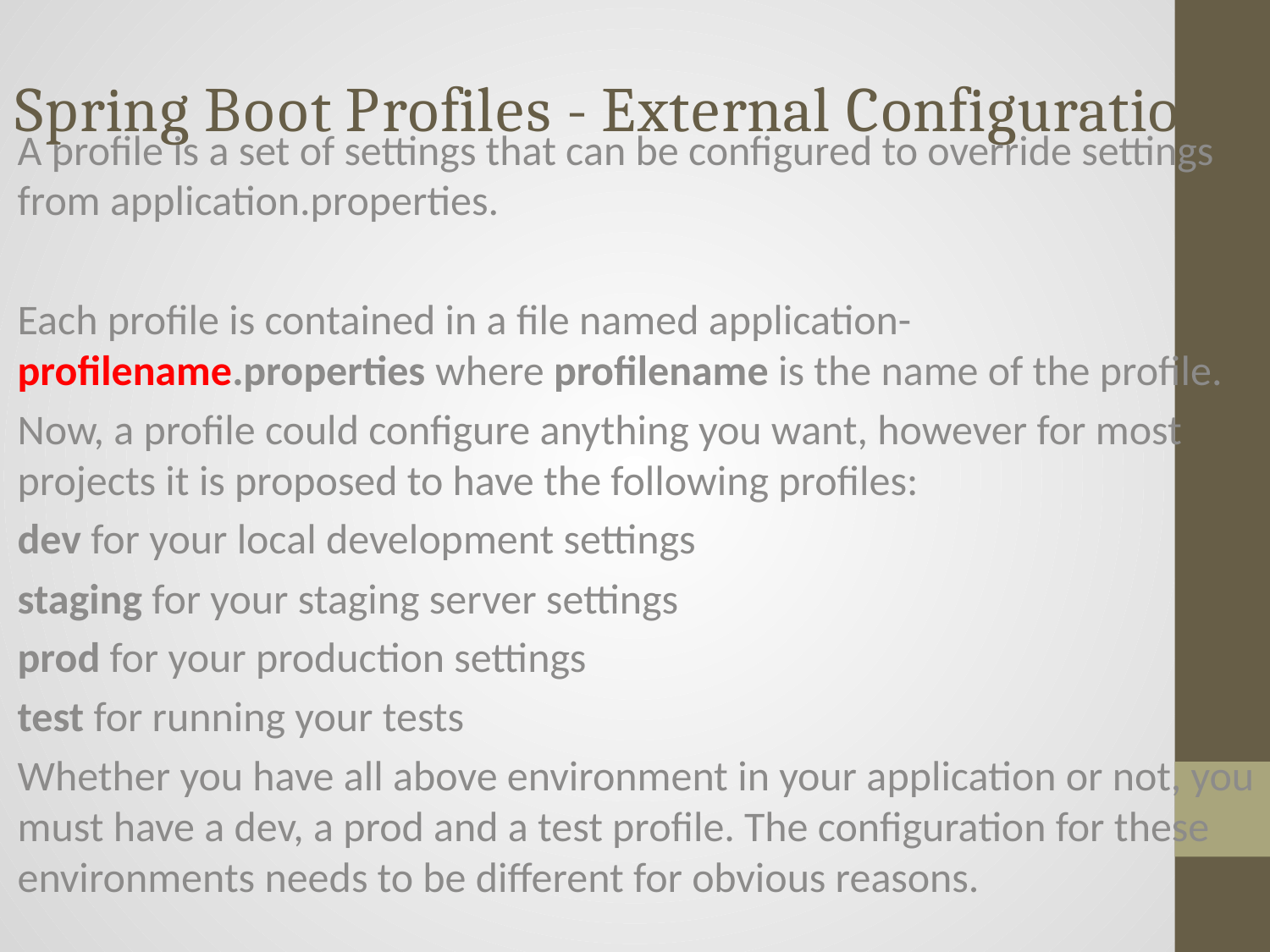

# Spring Boot Profiles - External Configurations
A profile is a set of settings that can be configured to override settings from application.properties.

Each profile is contained in a file named application-profilename.properties where profilename is the name of the profile.
Now, a profile could configure anything you want, however for most projects it is proposed to have the following profiles:
dev for your local development settings
staging for your staging server settings
prod for your production settings
test for running your tests
Whether you have all above environment in your application or not, you must have a dev, a prod and a test profile. The configuration for these environments needs to be different for obvious reasons.